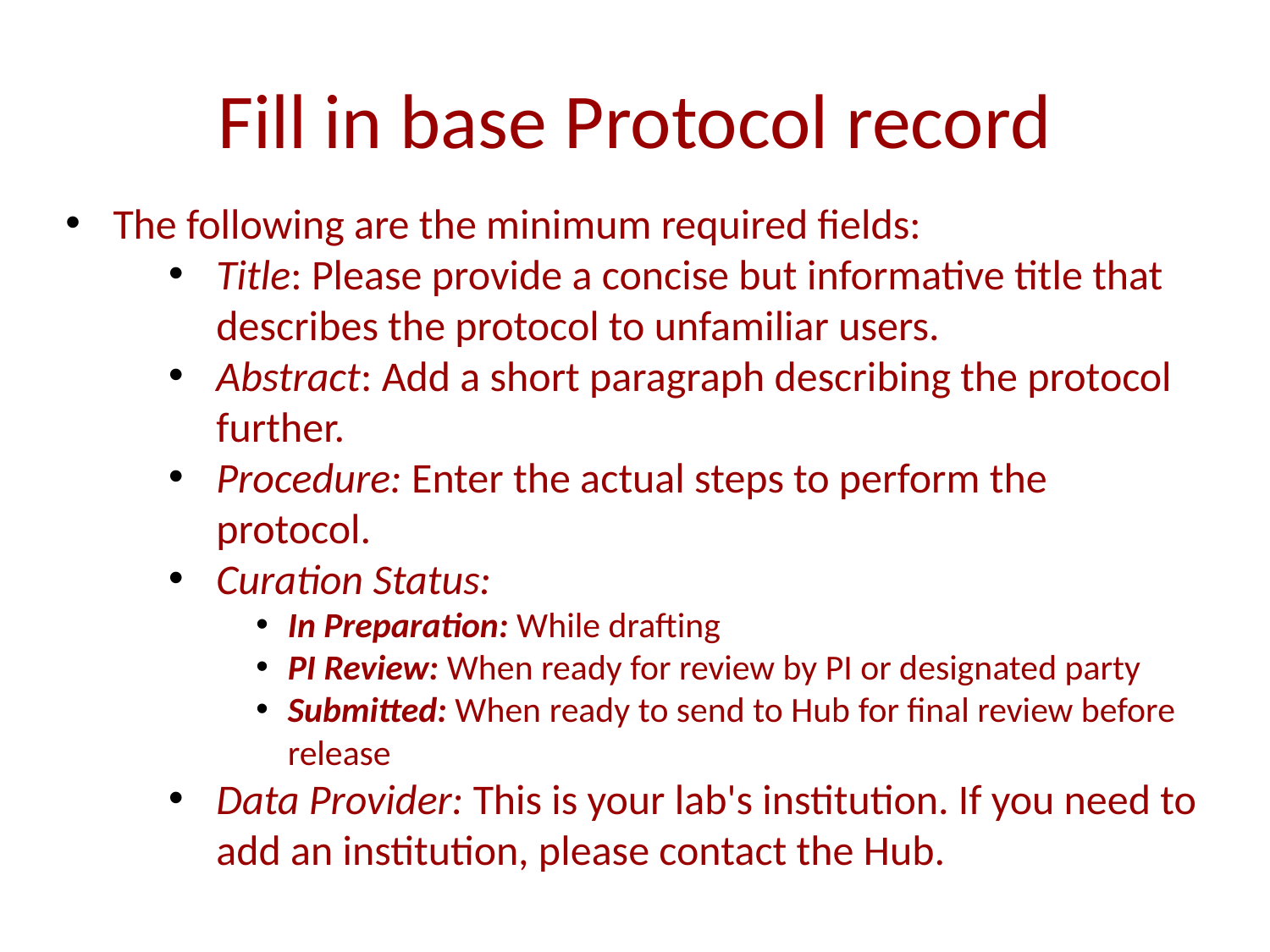

Fill in base Protocol record
The following are the minimum required fields:
Title: Please provide a concise but informative title that describes the protocol to unfamiliar users.
Abstract: Add a short paragraph describing the protocol further.
Procedure: Enter the actual steps to perform the protocol.
Curation Status:
In Preparation: While drafting
PI Review: When ready for review by PI or designated party
Submitted: When ready to send to Hub for final review before release
Data Provider: This is your lab's institution. If you need to add an institution, please contact the Hub.